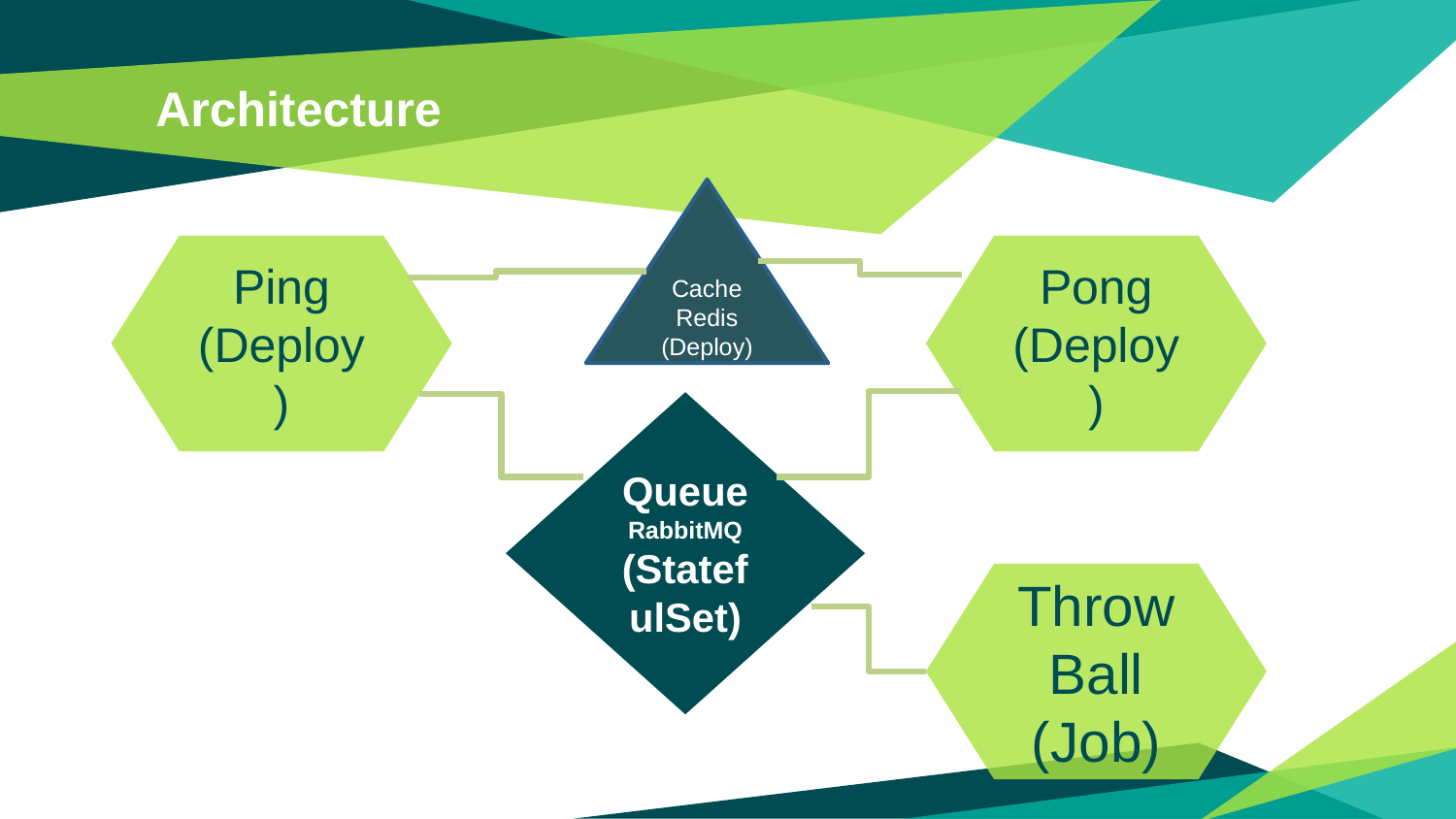

# Architecture
Cache
Redis
(Deploy)
Pong
(Deploy)
Ping
(Deploy)
Queue
RabbitMQ
(StatefulSet)
Throw Ball
(Job)